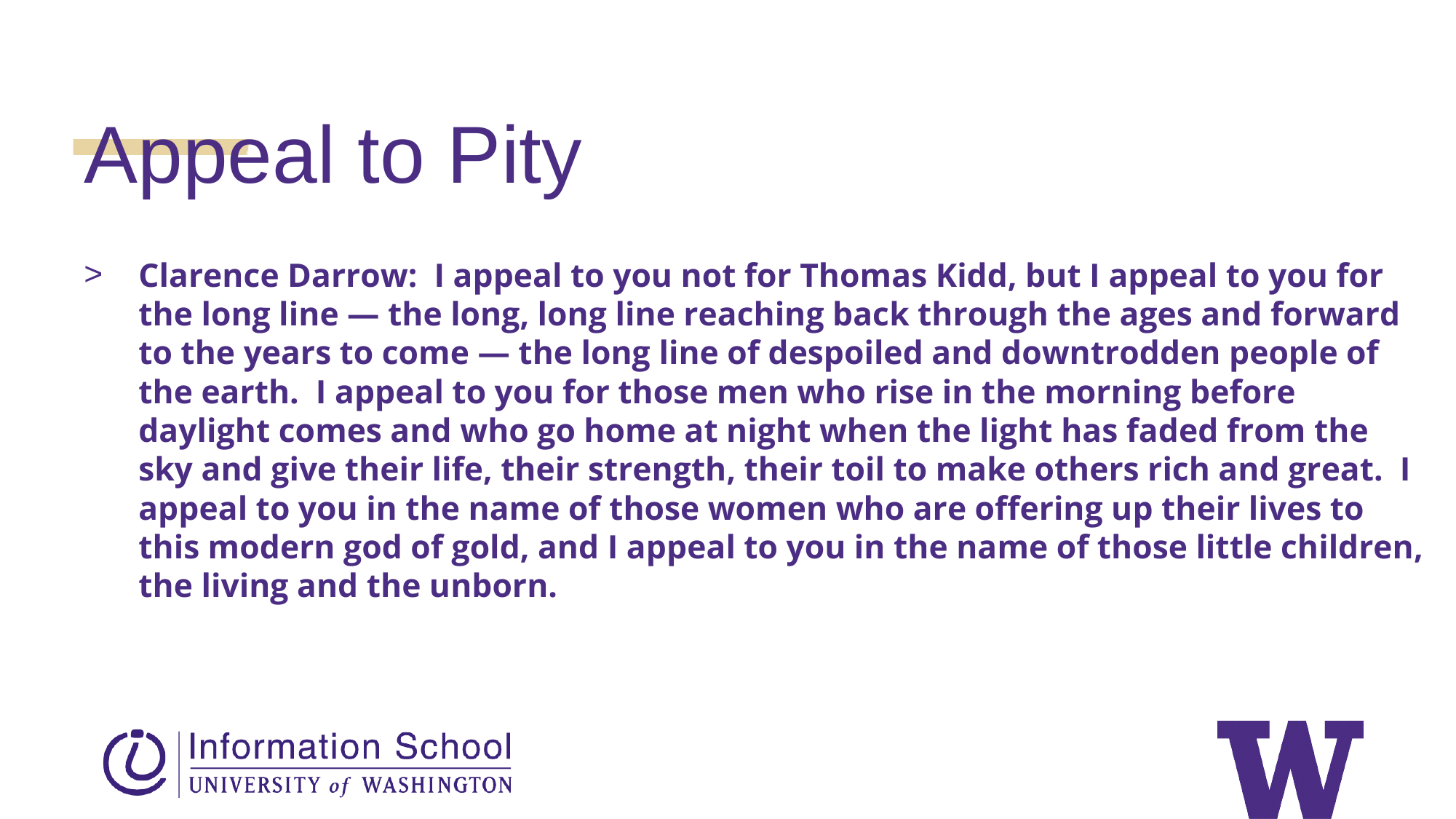

Appeal to Pity
Clarence Darrow:  I appeal to you not for Thomas Kidd, but I appeal to you for the long line — the long, long line reaching back through the ages and forward to the years to come — the long line of despoiled and downtrodden people of the earth.  I appeal to you for those men who rise in the morning before daylight comes and who go home at night when the light has faded from the sky and give their life, their strength, their toil to make others rich and great.  I appeal to you in the name of those women who are offering up their lives to this modern god of gold, and I appeal to you in the name of those little children, the living and the unborn.